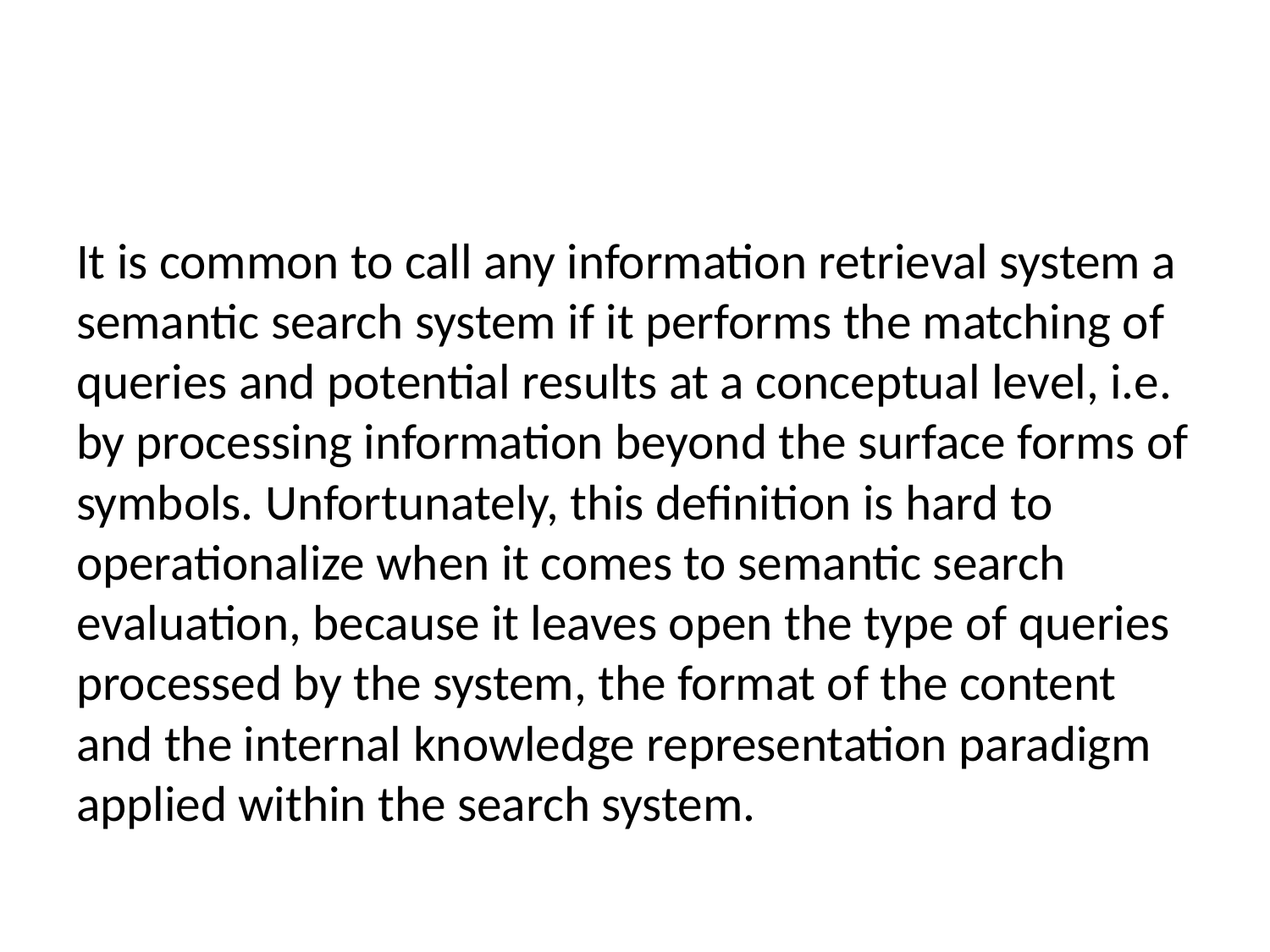

#
It is common to call any information retrieval system a semantic search system if it performs the matching of queries and potential results at a conceptual level, i.e. by processing information beyond the surface forms of symbols. Unfortunately, this definition is hard to operationalize when it comes to semantic search evaluation, because it leaves open the type of queries processed by the system, the format of the content and the internal knowledge representation paradigm applied within the search system.